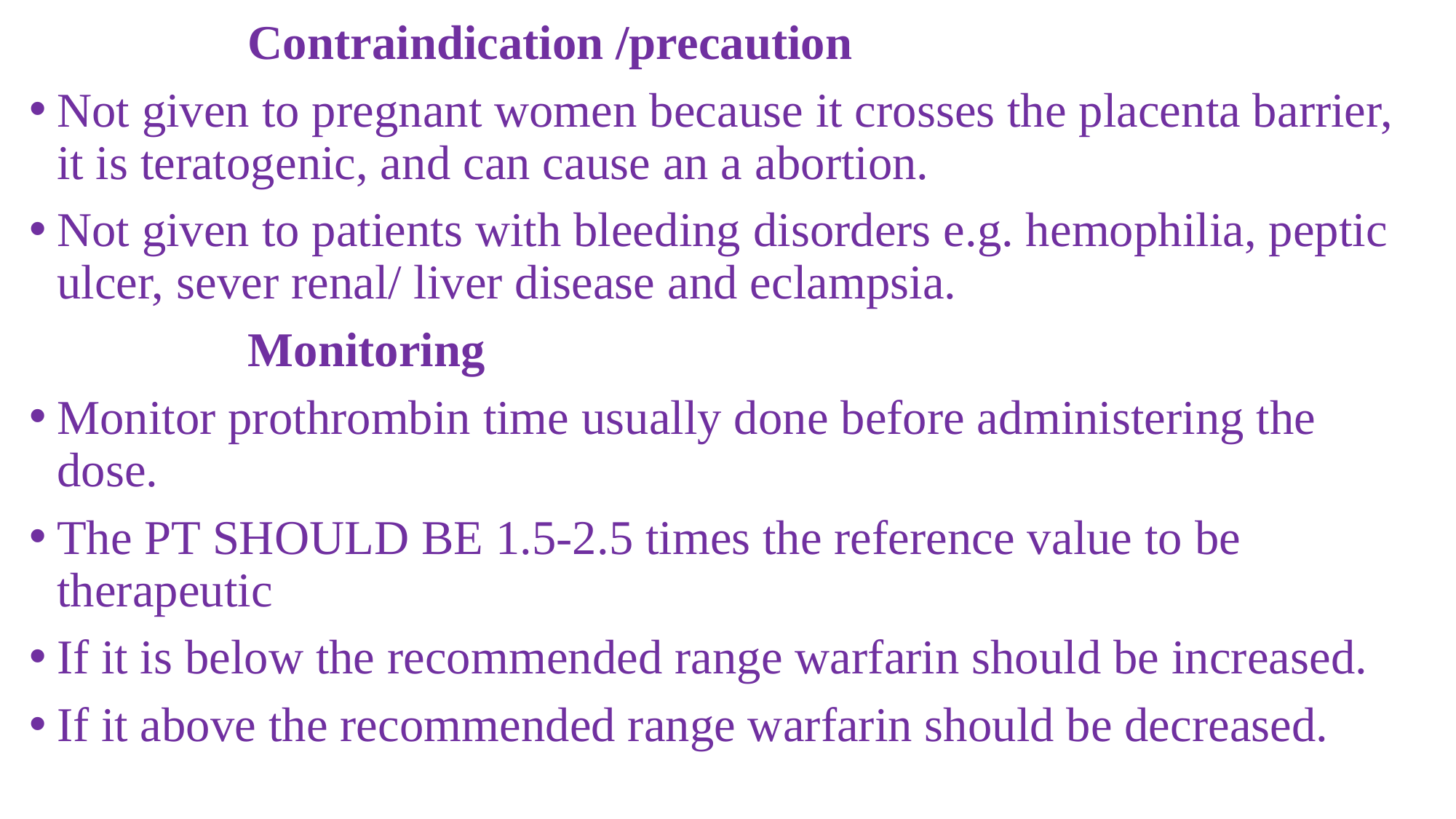

Contraindication /precaution
Not given to pregnant women because it crosses the placenta barrier, it is teratogenic, and can cause an a abortion.
Not given to patients with bleeding disorders e.g. hemophilia, peptic ulcer, sever renal/ liver disease and eclampsia.
		Monitoring
Monitor prothrombin time usually done before administering the dose.
The PT SHOULD BE 1.5-2.5 times the reference value to be therapeutic
If it is below the recommended range warfarin should be increased.
If it above the recommended range warfarin should be decreased.